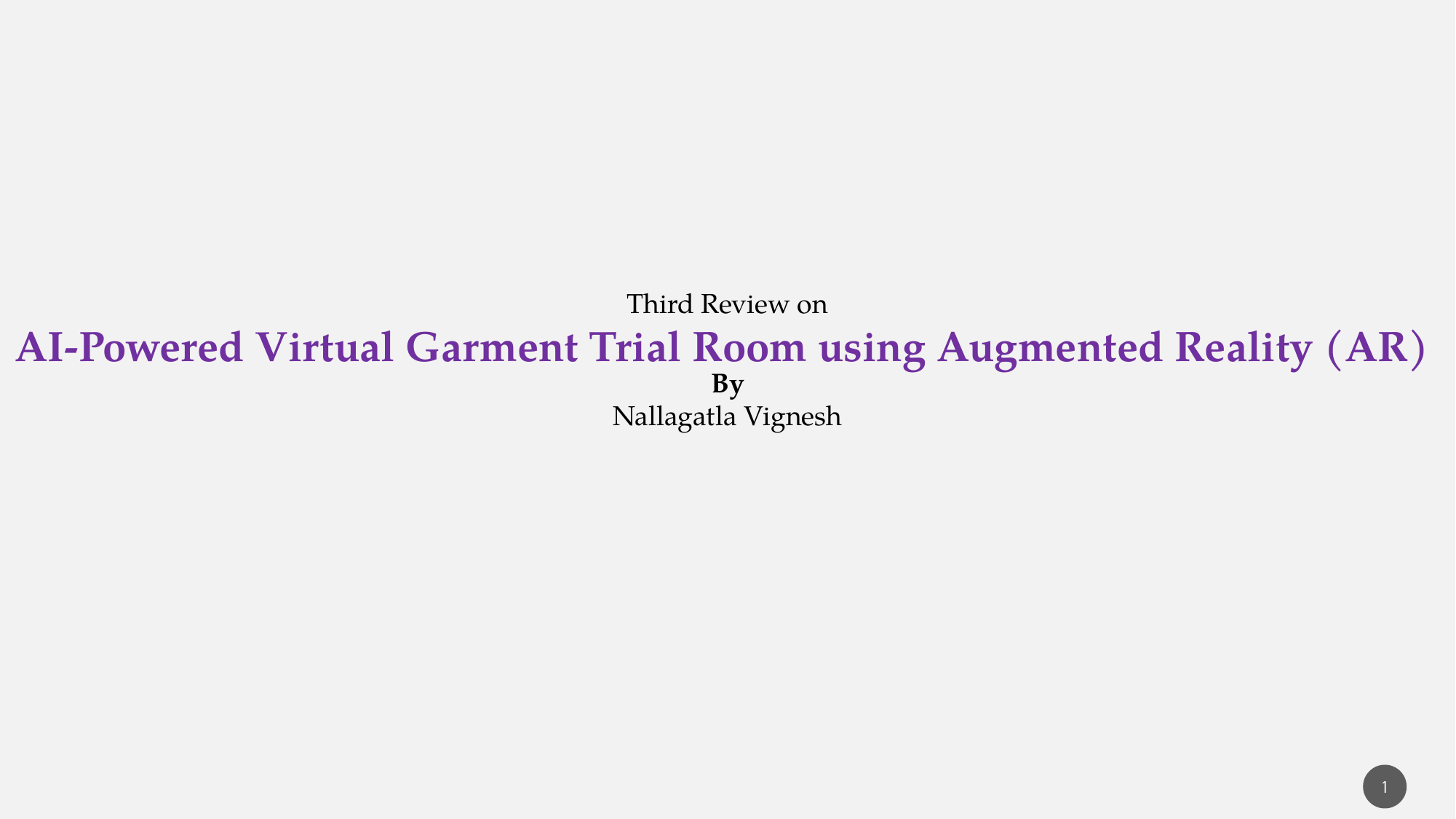

Third Review on
AI-Powered Virtual Garment Trial Room using Augmented Reality (AR)

By
Nallagatla Vignesh
1